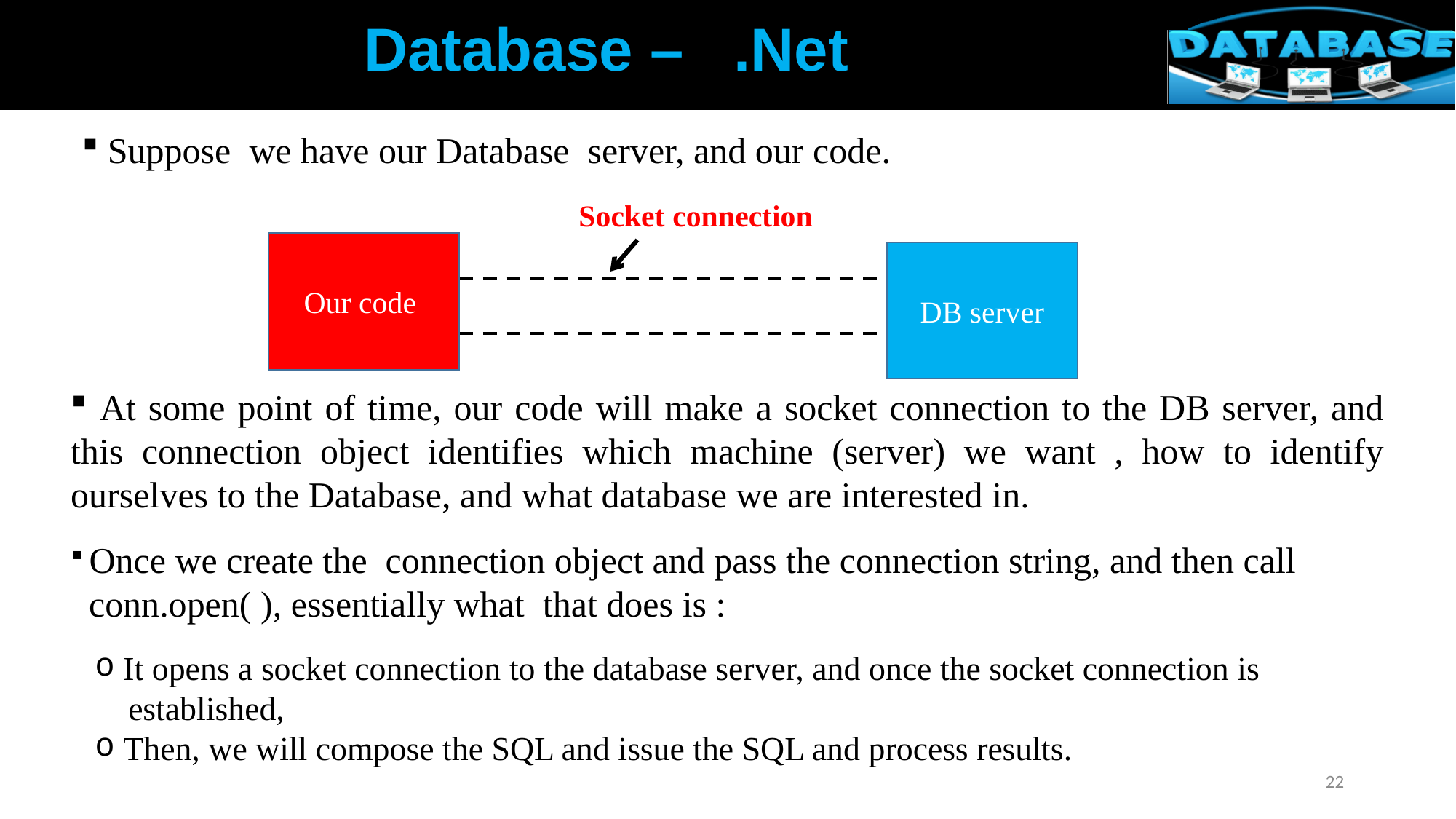

Database –   .Net

 Suppose  we have our Database  server, and our code.
Socket connection
Our code
DB server
 At some point of time, our code will make a socket connection to the DB server, and this connection object identifies which machine (server) we want , how to identify ourselves to the Database, and what database we are interested in.

 Once we create the  connection object and pass the connection string, and then call
  conn.open( ), essentially what  that does is :
 It opens a socket connection to the database server, and once the socket connection is
    established,
 Then, we will compose the SQL and issue the SQL and process results.
22